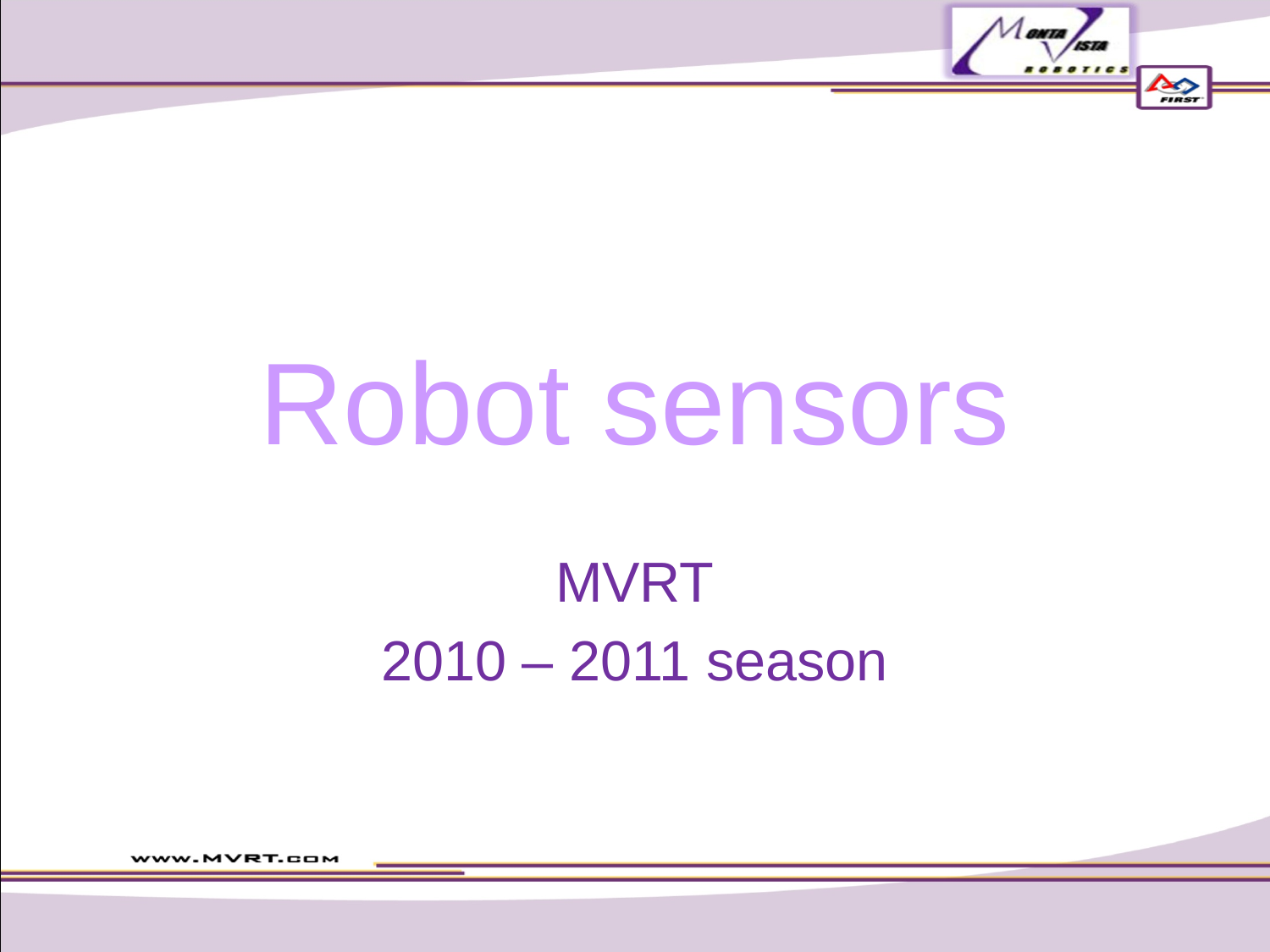

# Robot sensors
MVRT
2010 – 2011 season